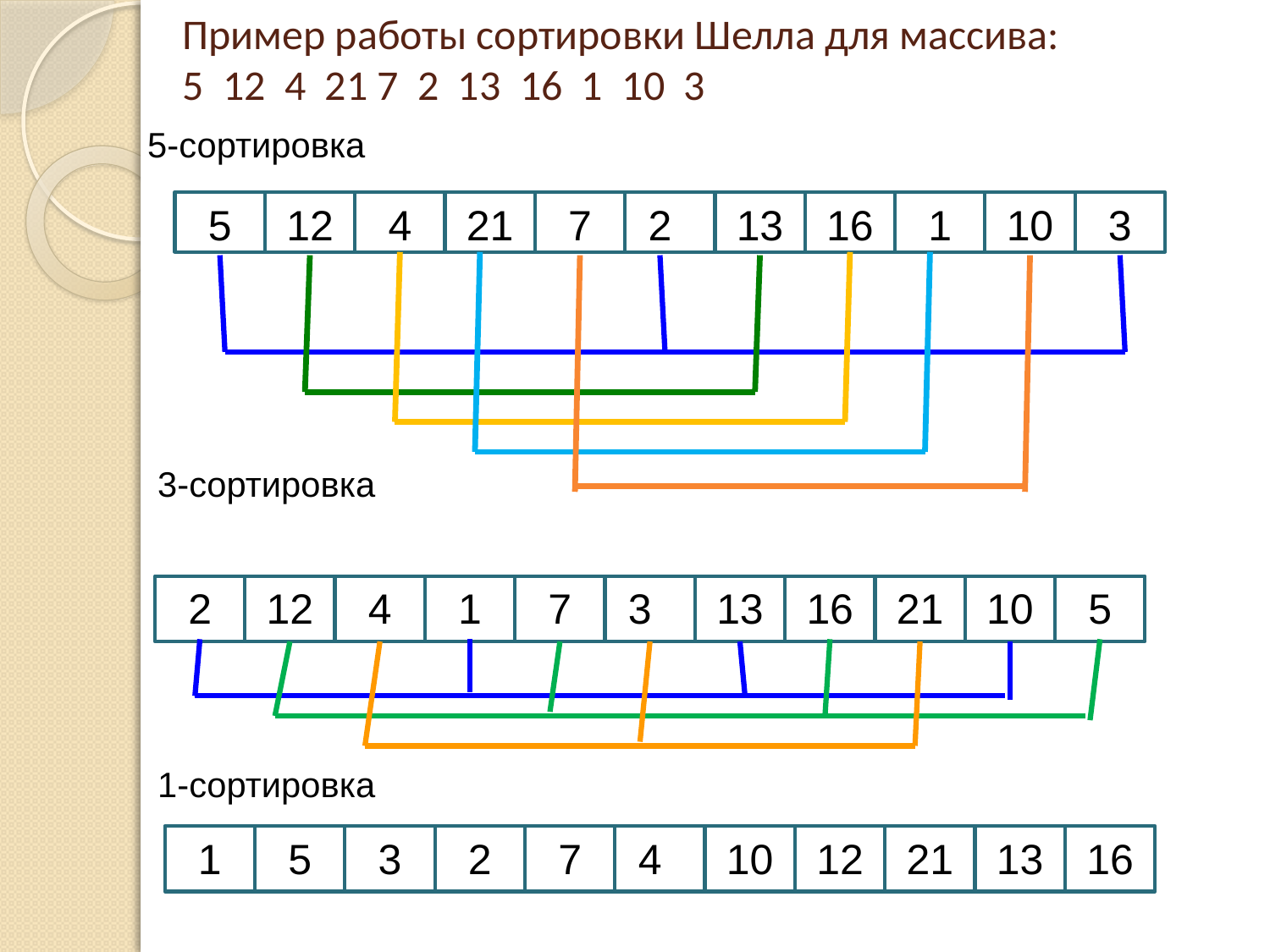

# Пример работы сортировки Шелла для массива: 5  12  4  21 7  2  13  16  1  10  3
5-сортировка

5

12

4

21

7
2

13

16

1

10

3
3-сортировка

2
12
4
1
7
3
13
16
21
10
5
1-сортировка

1
5
3
2
7
4
10
12
21
13
16